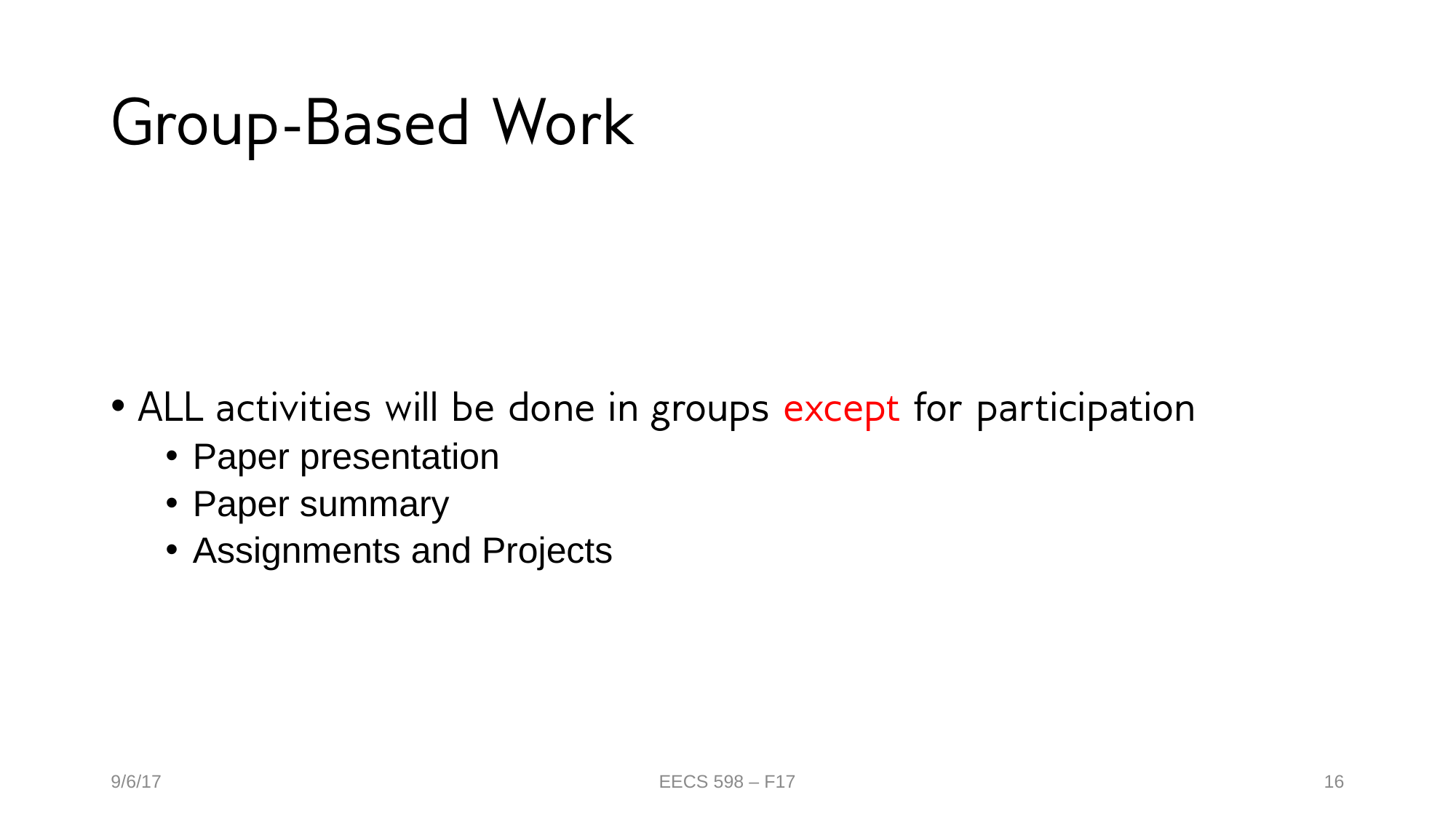

# Group-Based Work
ALL activities will be done in groups except for participation
Paper presentation
Paper summary
Assignments and Projects
9/6/17
EECS 598 – F17
16